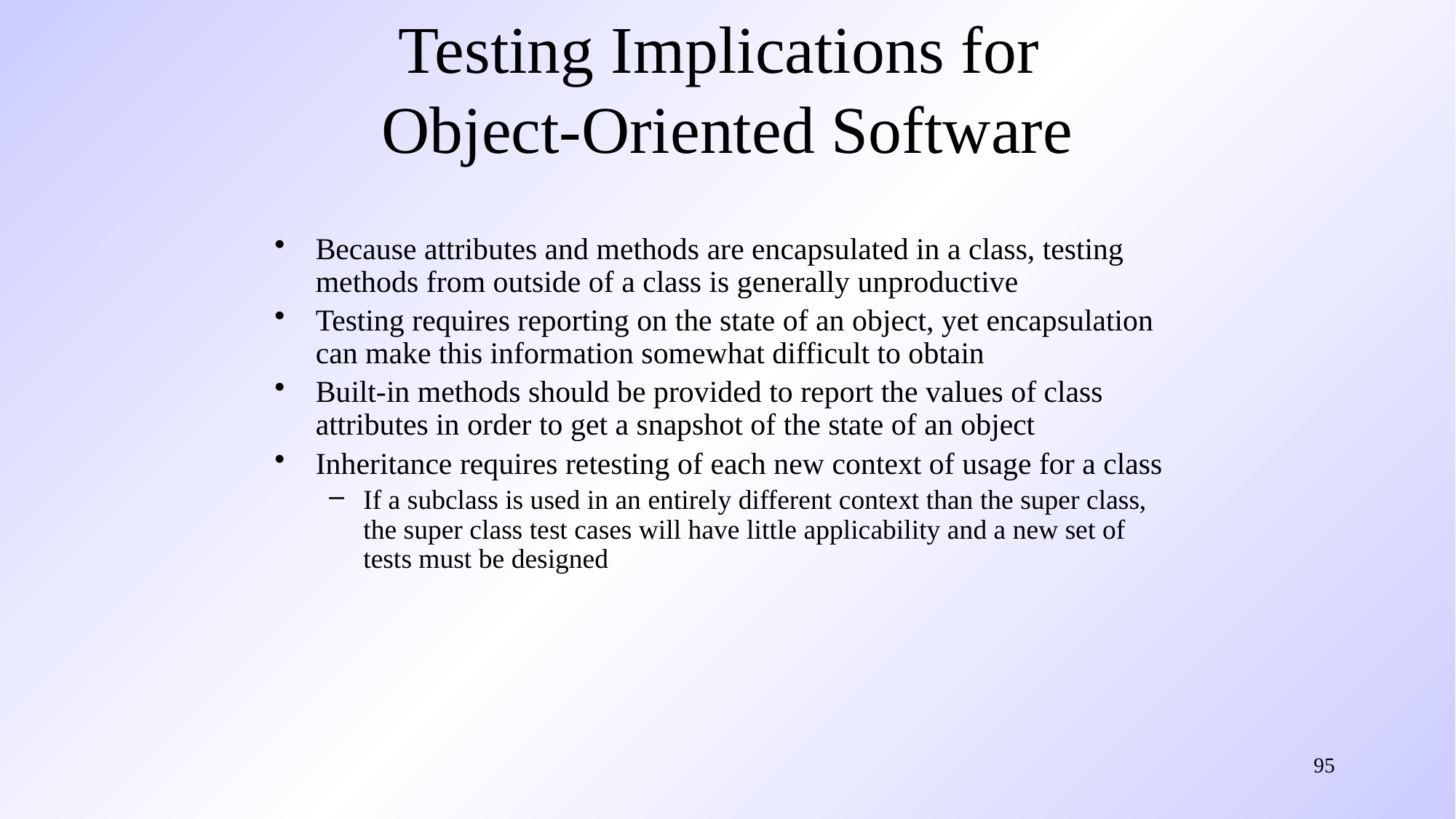

# Testing Implications for Object-Oriented Software
Because attributes and methods are encapsulated in a class, testing methods from outside of a class is generally unproductive
Testing requires reporting on the state of an object, yet encapsulation can make this information somewhat difficult to obtain
Built-in methods should be provided to report the values of class attributes in order to get a snapshot of the state of an object
Inheritance requires retesting of each new context of usage for a class
If a subclass is used in an entirely different context than the super class, the super class test cases will have little applicability and a new set of tests must be designed
95